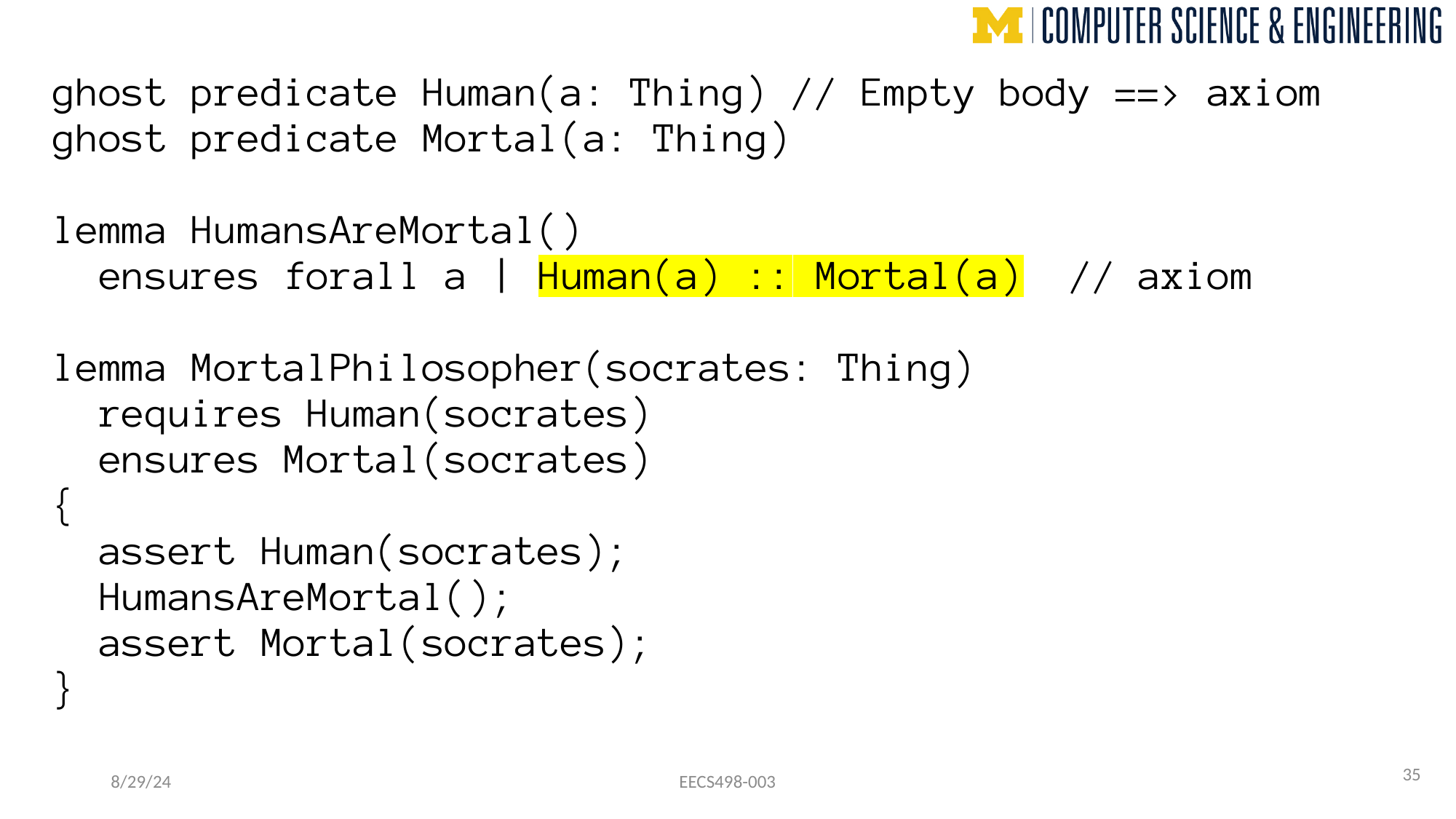

ghost predicate Human(a: Thing) // Empty body ==> axiom
ghost predicate Mortal(a: Thing)

lemma HumansAreMortal()
  ensures forall a | Human(a) :: Mortal(a)  // axiom

lemma MortalPhilosopher(socrates: Thing)
  requires Human(socrates)
  ensures Mortal(socrates)
{
  assert Human(socrates);
  HumansAreMortal();
  assert Mortal(socrates);
}

35
8/29/24
EECS498-003